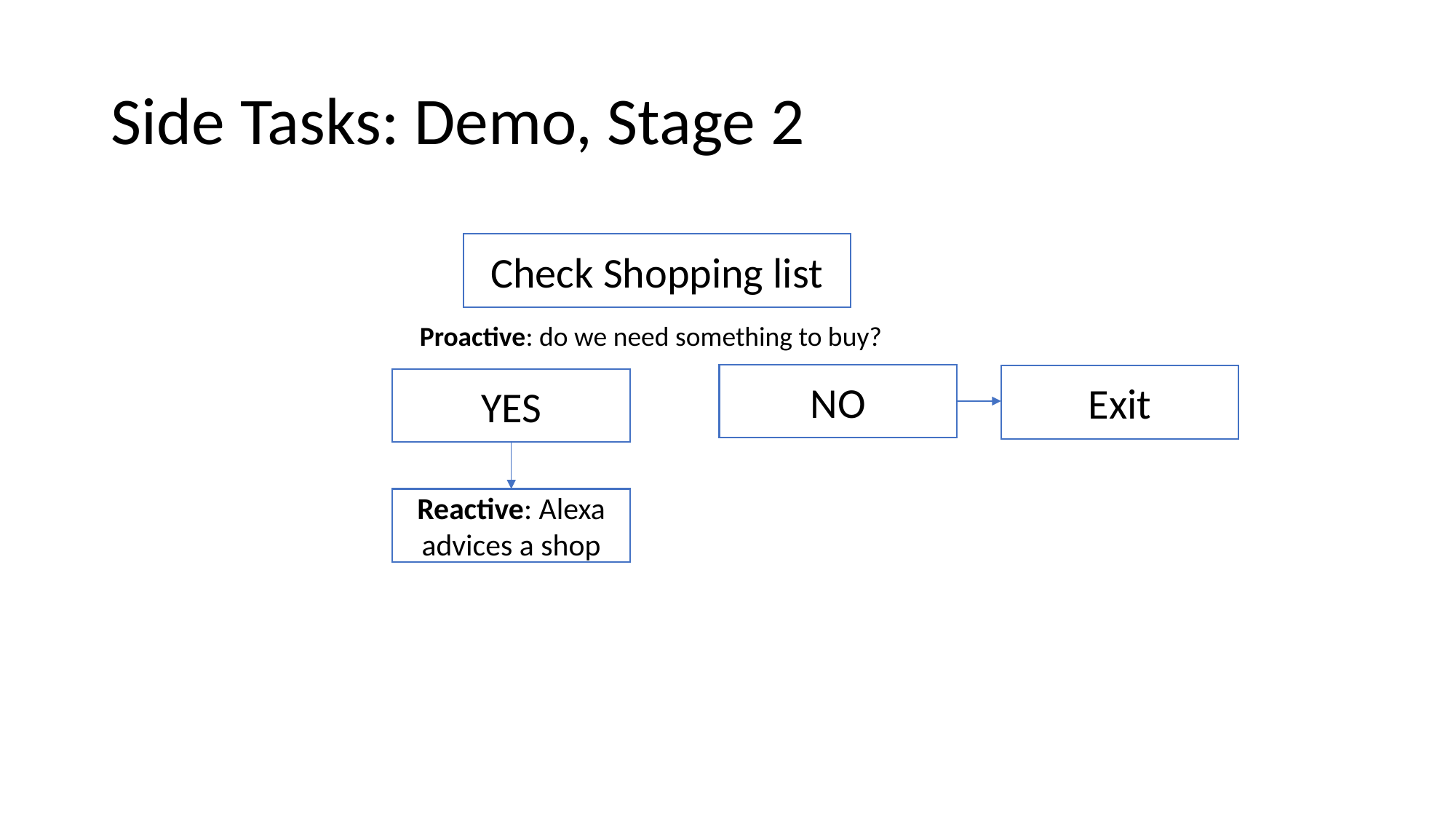

# Side Tasks: Demo, Stage 2
Check Shopping list
Proactive: do we need something to buy?
NO
Exit
YES
Reactive: Alexa advices a shop